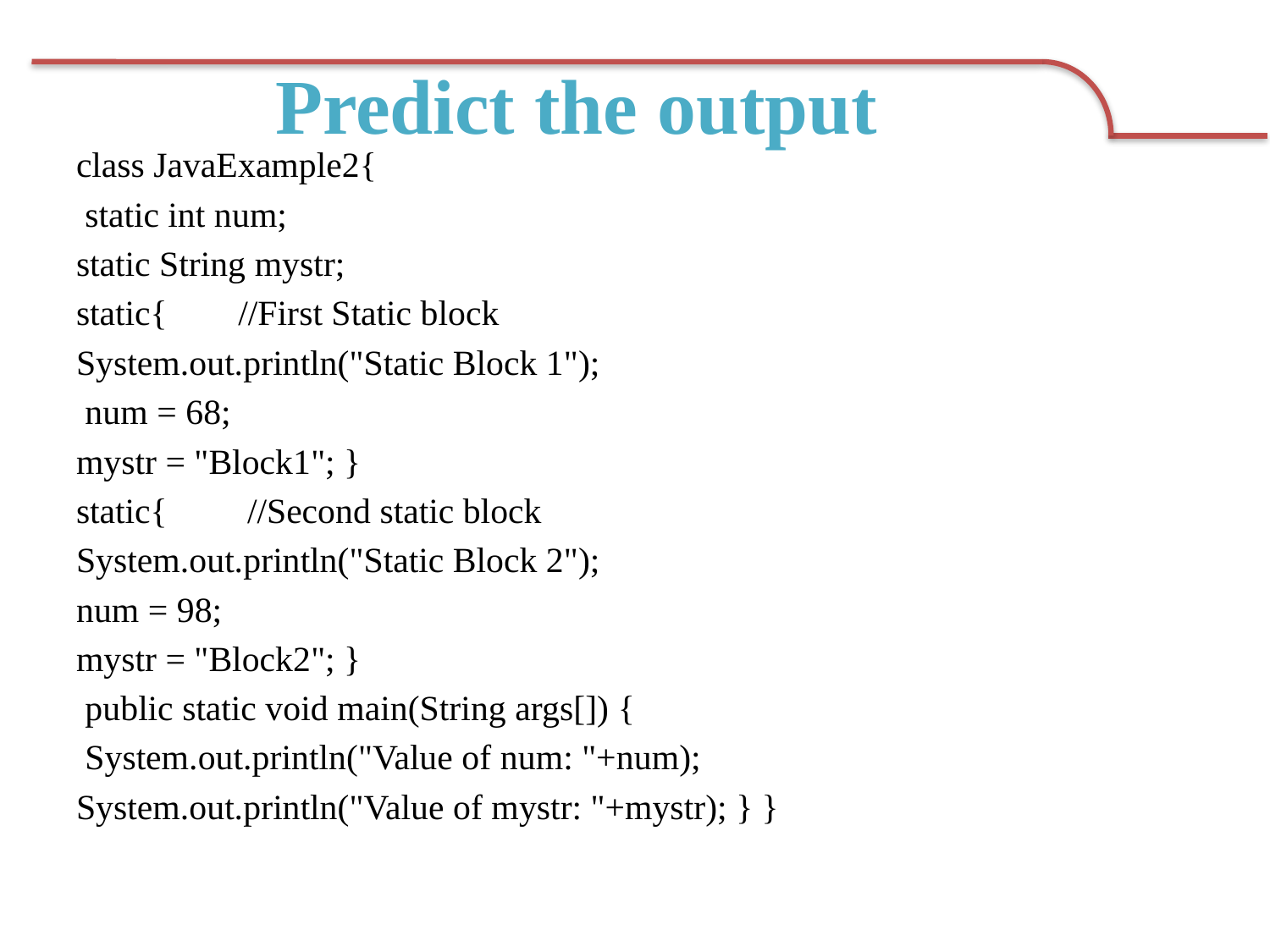

# Predict the output
class JavaExample2{
 static int num;
static String mystr;
static{        //First Static block
System.out.println("Static Block 1");
 num = 68;
mystr = "Block1"; }
static{         //Second static block
System.out.println("Static Block 2");
num = 98;
mystr = "Block2"; }
 public static void main(String args[]) {
 System.out.println("Value of num: "+num);
System.out.println("Value of mystr: "+mystr); } }